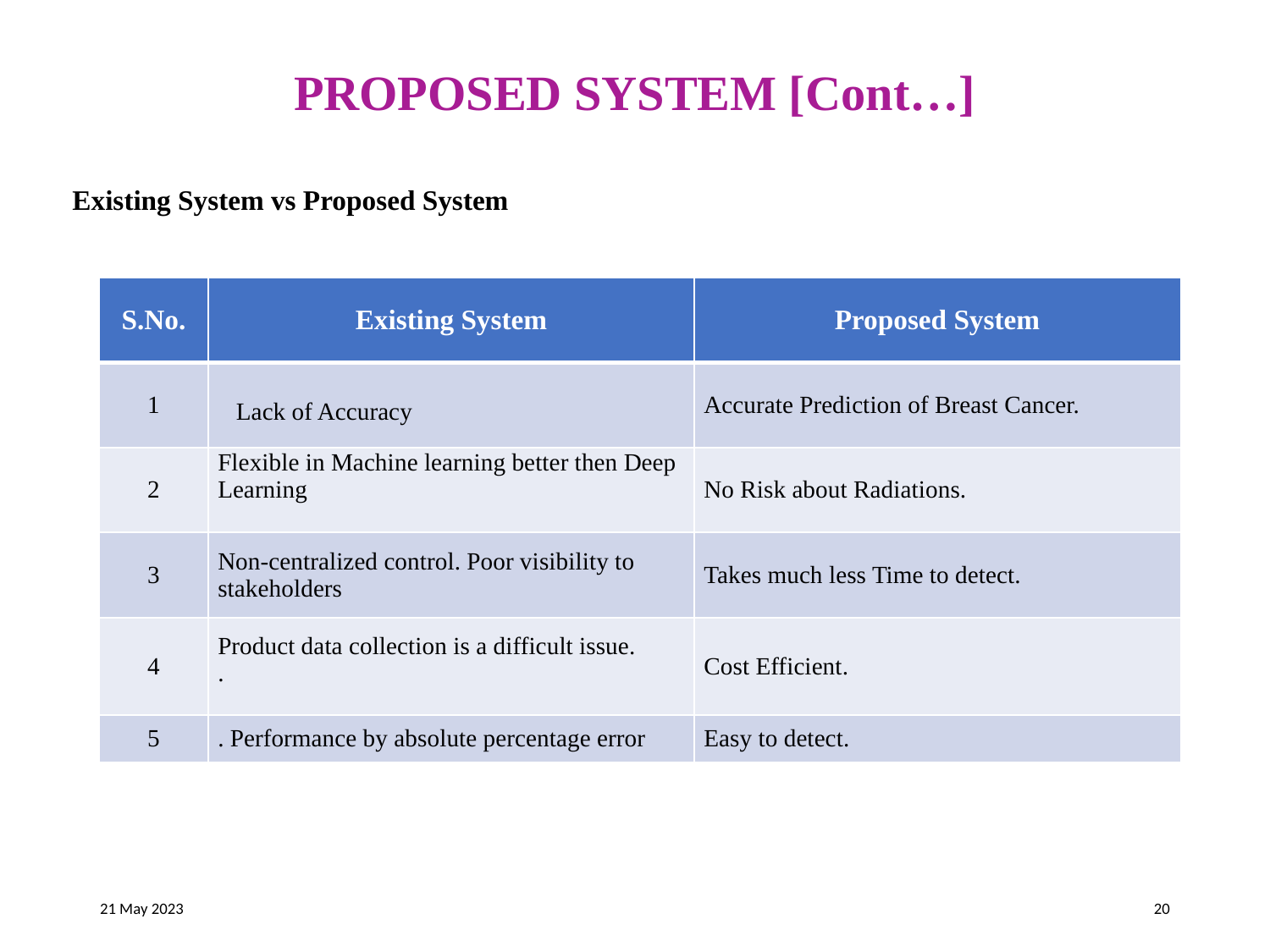

# PROPOSED SYSTEM [Cont…]
Existing System vs Proposed System
| S.No. | Existing System | Proposed System |
| --- | --- | --- |
| 1 | Lack of Accuracy | Accurate Prediction of Breast Cancer. |
| 2 | Flexible in Machine learning better then Deep Learning | No Risk about Radiations. |
| 3 | Non-centralized control. Poor visibility to stakeholders | Takes much less Time to detect. |
| 4 | Product data collection is a difficult issue. . | Cost Efficient. |
| 5 | . Performance by absolute percentage error | Easy to detect. |
21 May 2023
20